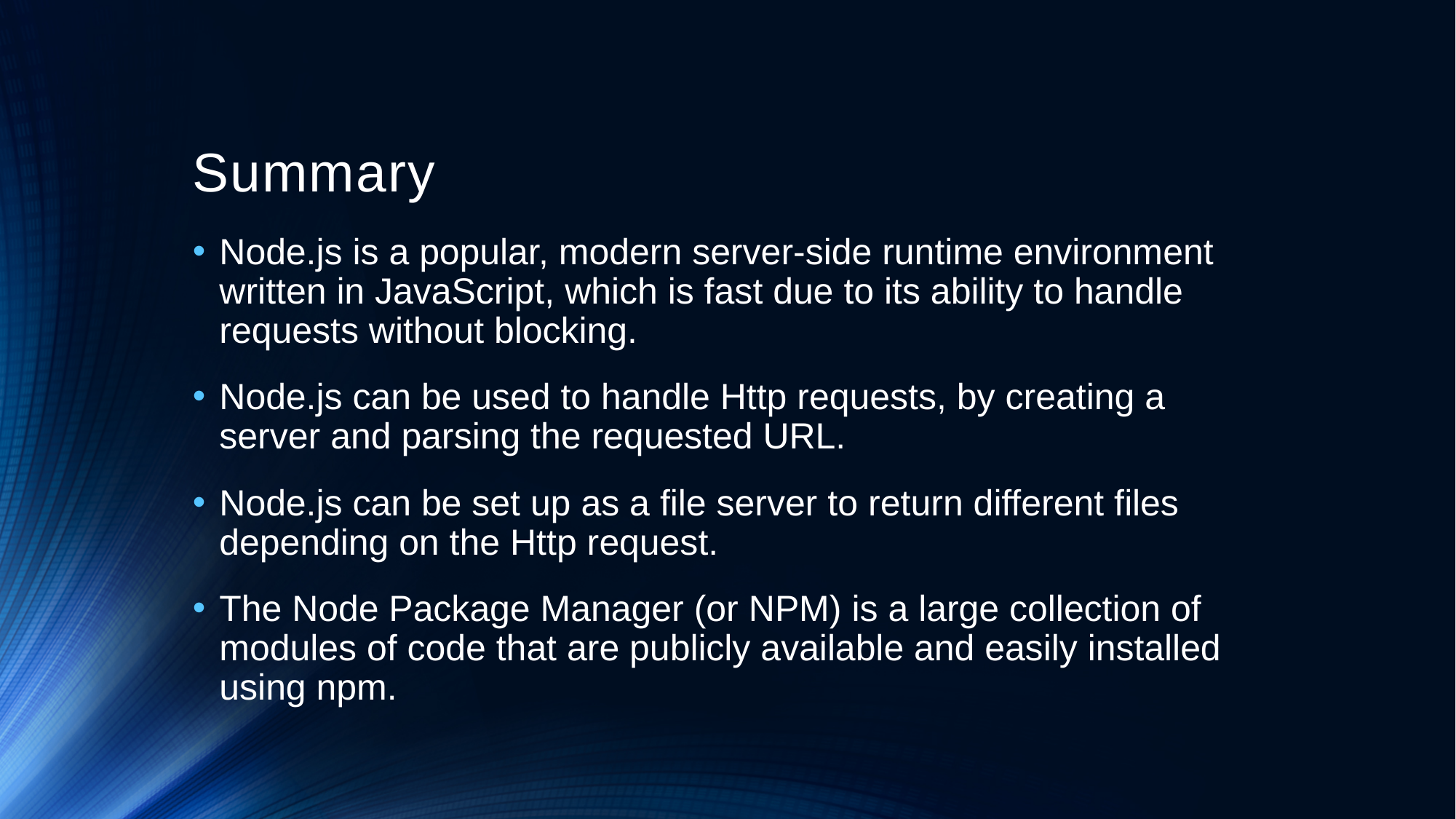

# Summary
Node.js is a popular, modern server-side runtime environment written in JavaScript, which is fast due to its ability to handle requests without blocking.
Node.js can be used to handle Http requests, by creating a server and parsing the requested URL.
Node.js can be set up as a file server to return different files depending on the Http request.
The Node Package Manager (or NPM) is a large collection of modules of code that are publicly available and easily installed using npm.